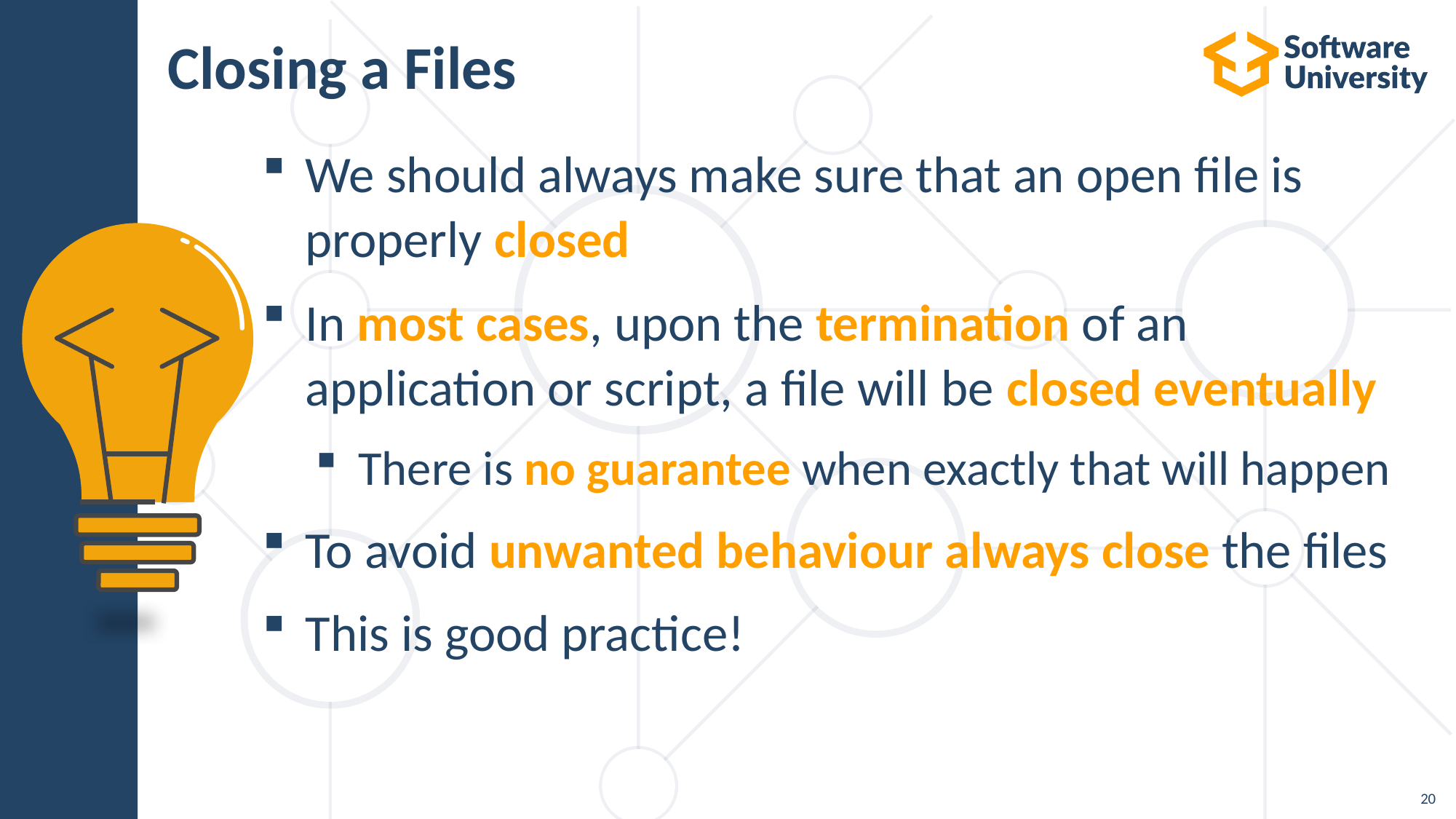

# Closing a Files
We should always make sure that an open file is properly closed
In most cases, upon the termination of an application or script, a file will be closed eventually
There is no guarantee when exactly that will happen
To avoid unwanted behaviour always close the files
This is good practice!
20